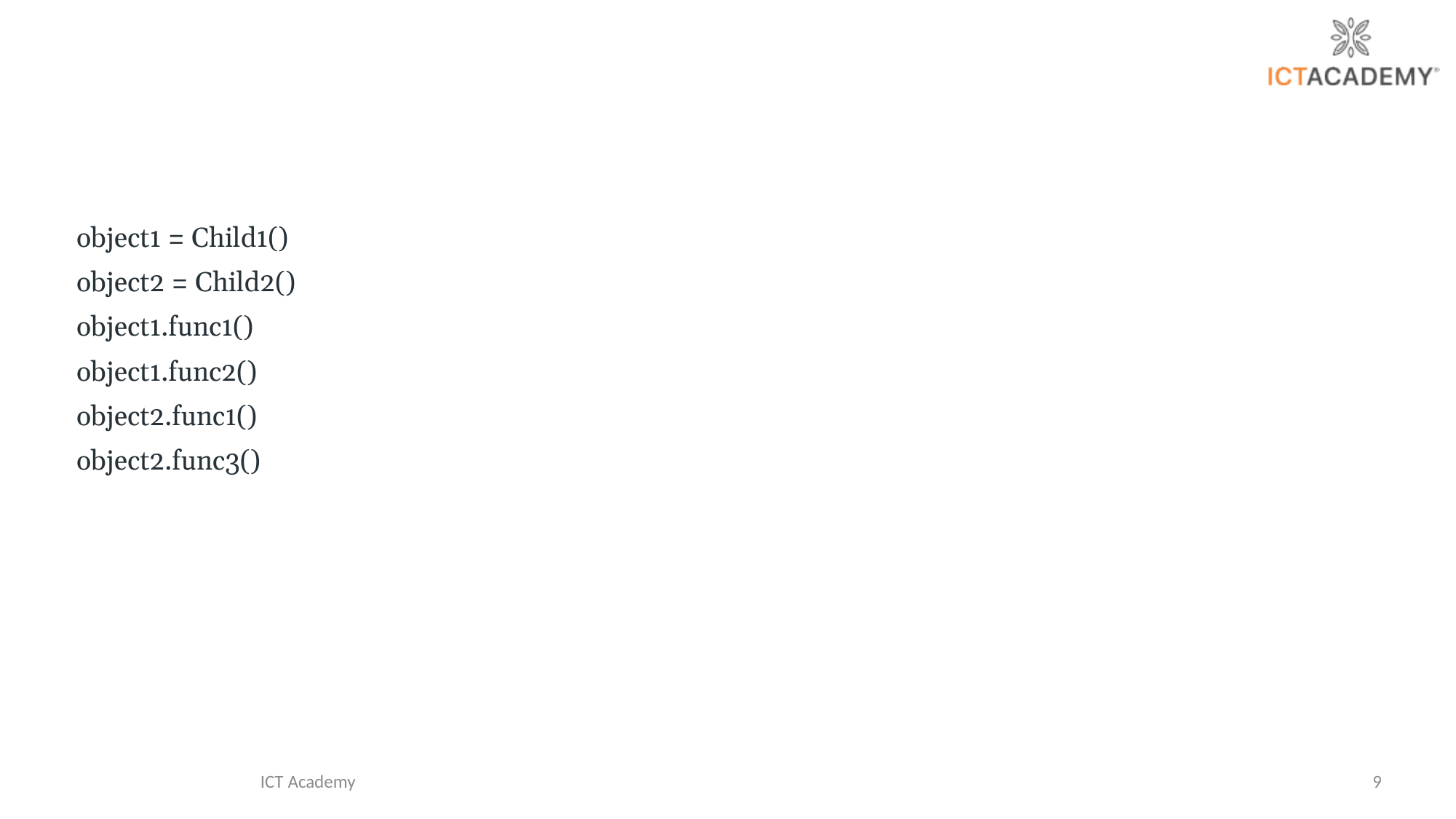

object1 = Child1()
object2 = Child2()
object1.func1()
object1.func2()
object2.func1()
object2.func3()
ICT Academy
9